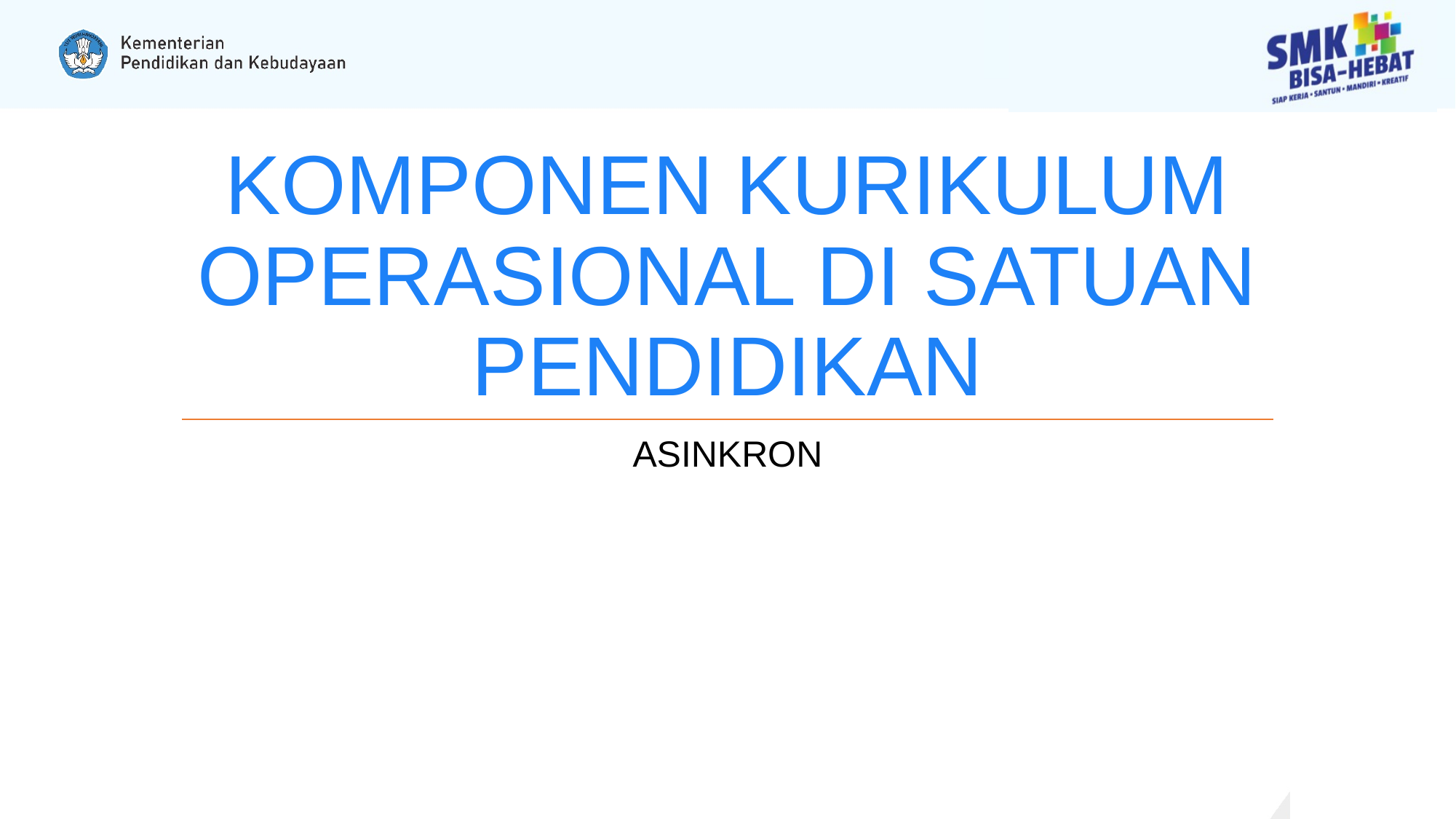

# KOMPONEN KURIKULUM OPERASIONAL DI SATUAN PENDIDIKAN
ASINKRON